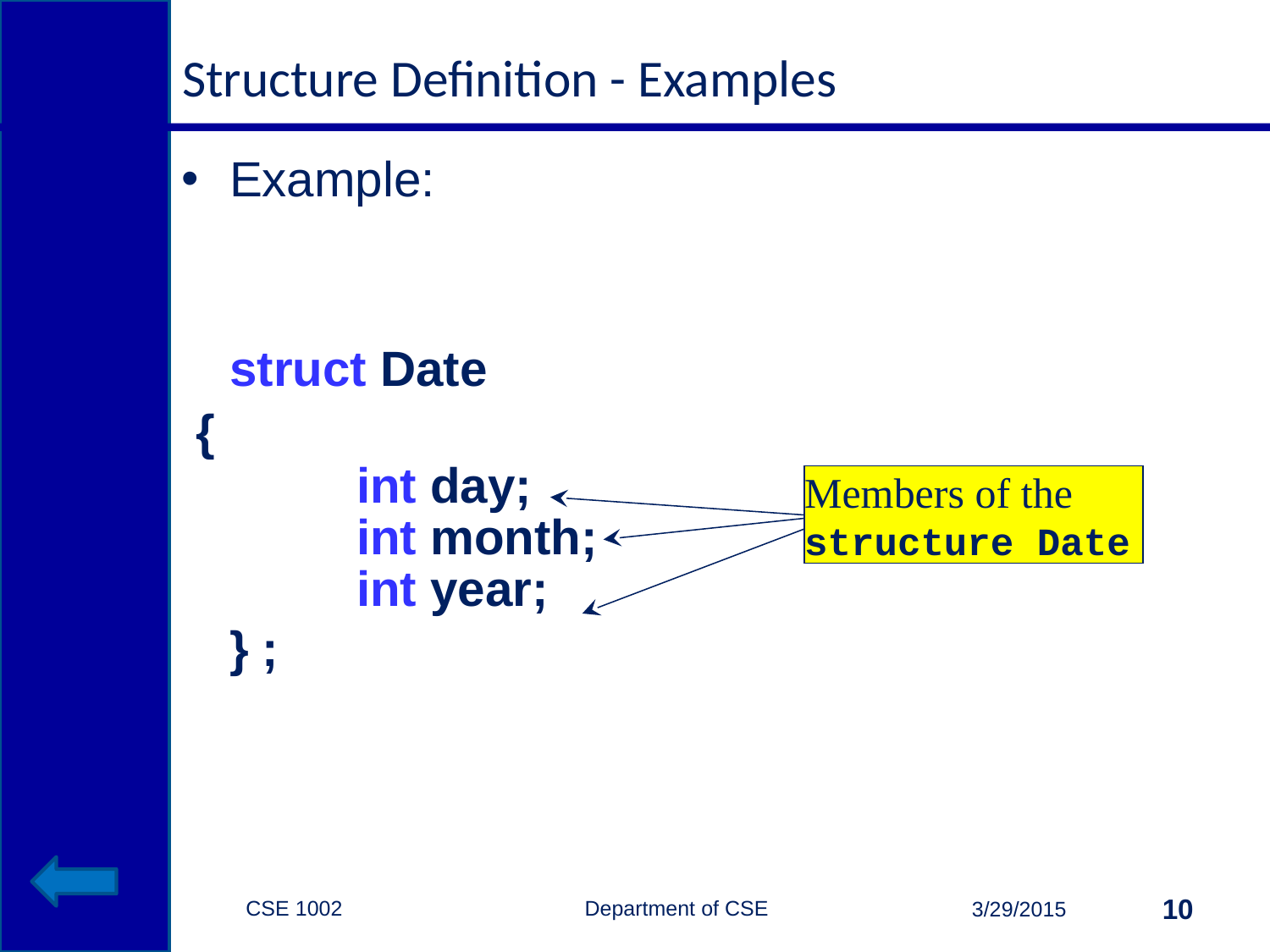

# Structure Definition - Examples
Example:

	struct Date
 {
		int day;
		int month;
		int year;
	} ;

Members of the structure Date

CSE 1002                                         Department of CSE
10
3/29/2015